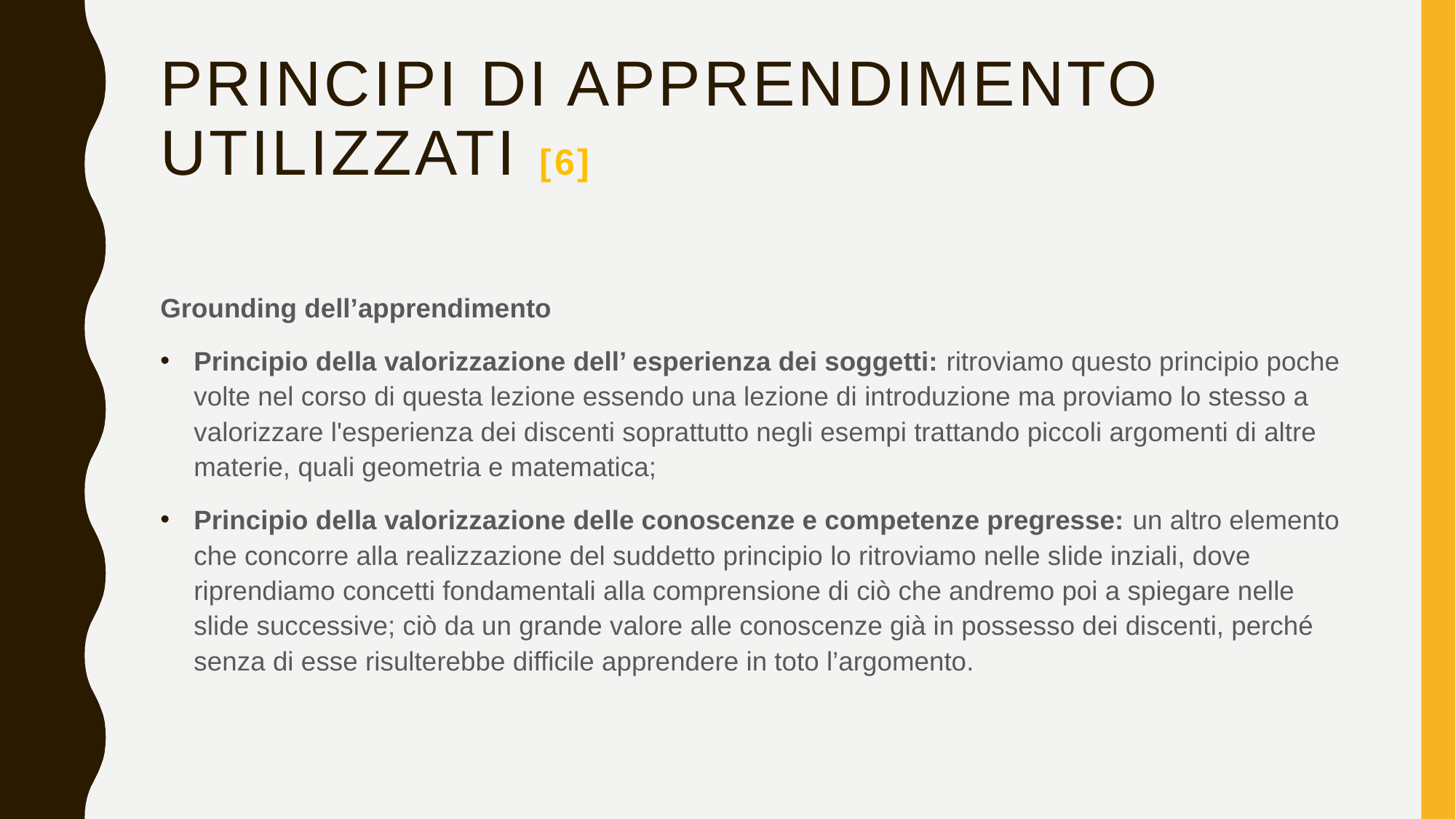

Principi di apprendimento utilizzati [6]

Grounding dell’apprendimento
Principio della valorizzazione dell’ esperienza dei soggetti: ritroviamo questo principio poche volte nel corso di questa lezione essendo una lezione di introduzione ma proviamo lo stesso a valorizzare l'esperienza dei discenti soprattutto negli esempi trattando piccoli argomenti di altre materie, quali geometria e matematica;
Principio della valorizzazione delle conoscenze e competenze pregresse: un altro elemento che concorre alla realizzazione del suddetto principio lo ritroviamo nelle slide inziali, dove riprendiamo concetti fondamentali alla comprensione di ciò che andremo poi a spiegare nelle slide successive; ciò da un grande valore alle conoscenze già in possesso dei discenti, perché senza di esse risulterebbe difficile apprendere in toto l’argomento.